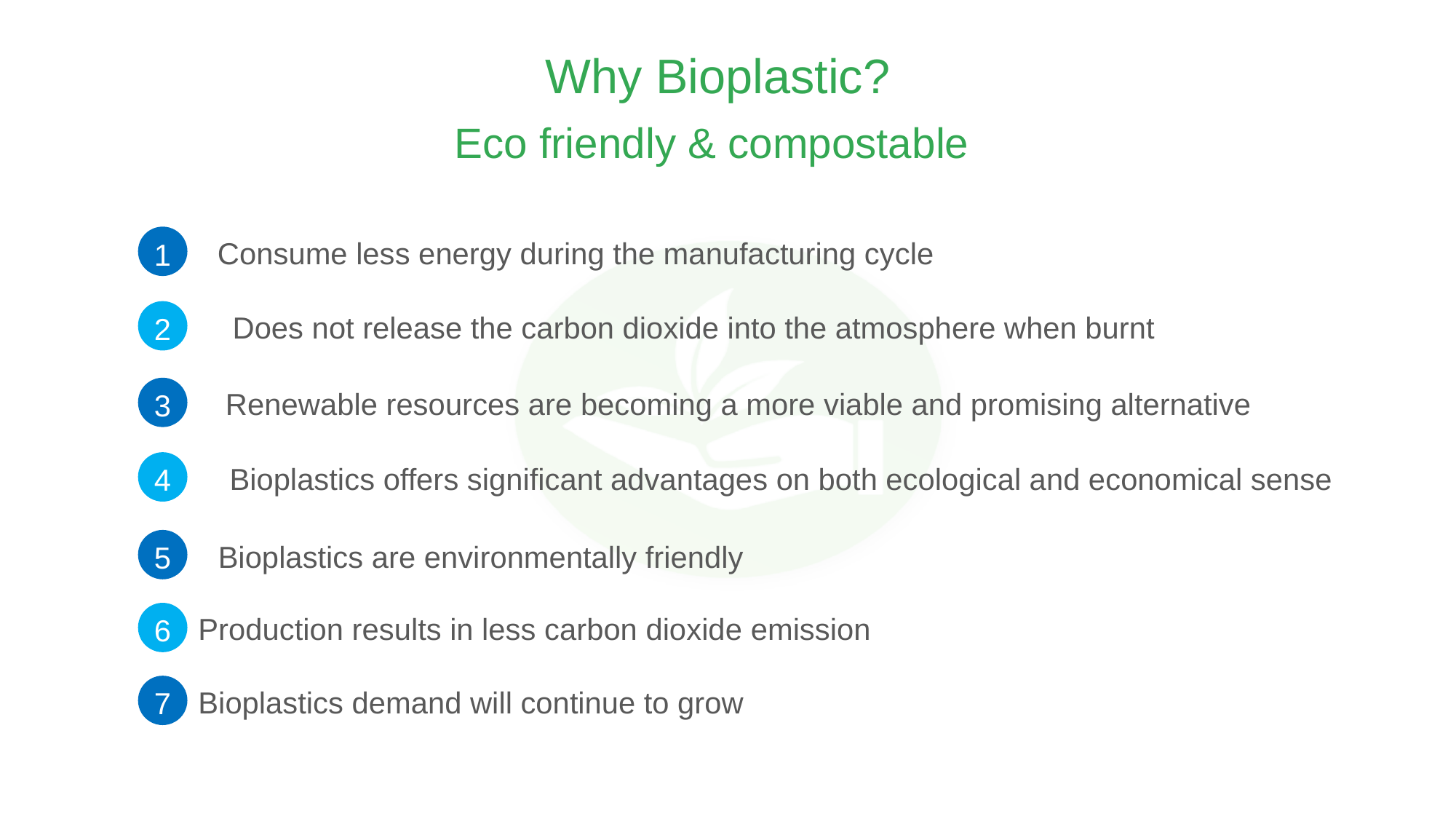

Why Bioplastic?
Eco friendly & compostable

1
Consume less energy during the manufacturing cycle

2
Does not release the carbon dioxide into the atmosphere when burnt

3
Renewable resources are becoming a more viable and promising alternative

4
Bioplastics offers significant advantages on both ecological and economical sense

Bioplastics are environmentally friendly
5

6
Production results in less carbon dioxide emission

7
Bioplastics demand will continue to grow